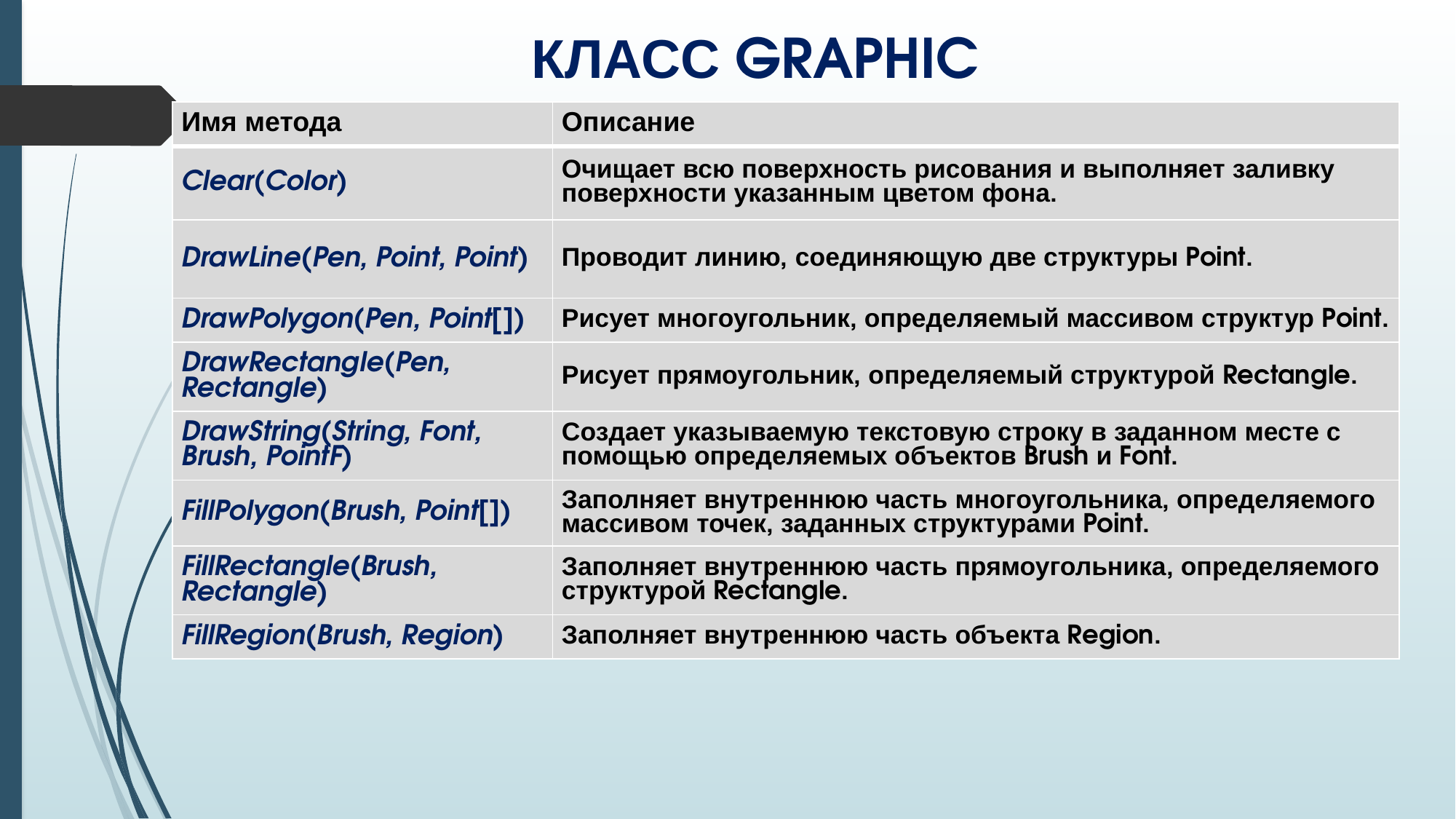

# КЛАСС GRAPHIC
| Имя метода | Описание |
| --- | --- |
| Clear(Color) | Очищает всю поверхность рисования и выполняет заливку поверхности указанным цветом фона. |
| DrawLine(Pen, Point, Point) | Проводит линию, соединяющую две структуры Point. |
| DrawPolygon(Pen, Point[]) | Рисует многоугольник, определяемый массивом структур Point. |
| DrawRectangle(Pen, Rectangle) | Рисует прямоугольник, определяемый структурой Rectangle. |
| DrawString(String, Font, Brush, PointF) | Создает указываемую текстовую строку в заданном месте с помощью определяемых объектов Brush и Font. |
| FillPolygon(Brush, Point[]) | Заполняет внутреннюю часть многоугольника, определяемого массивом точек, заданных структурами Point. |
| FillRectangle(Brush, Rectangle) | Заполняет внутреннюю часть прямоугольника, определяемого структурой Rectangle. |
| FillRegion(Brush, Region) | Заполняет внутреннюю часть объекта Region. |